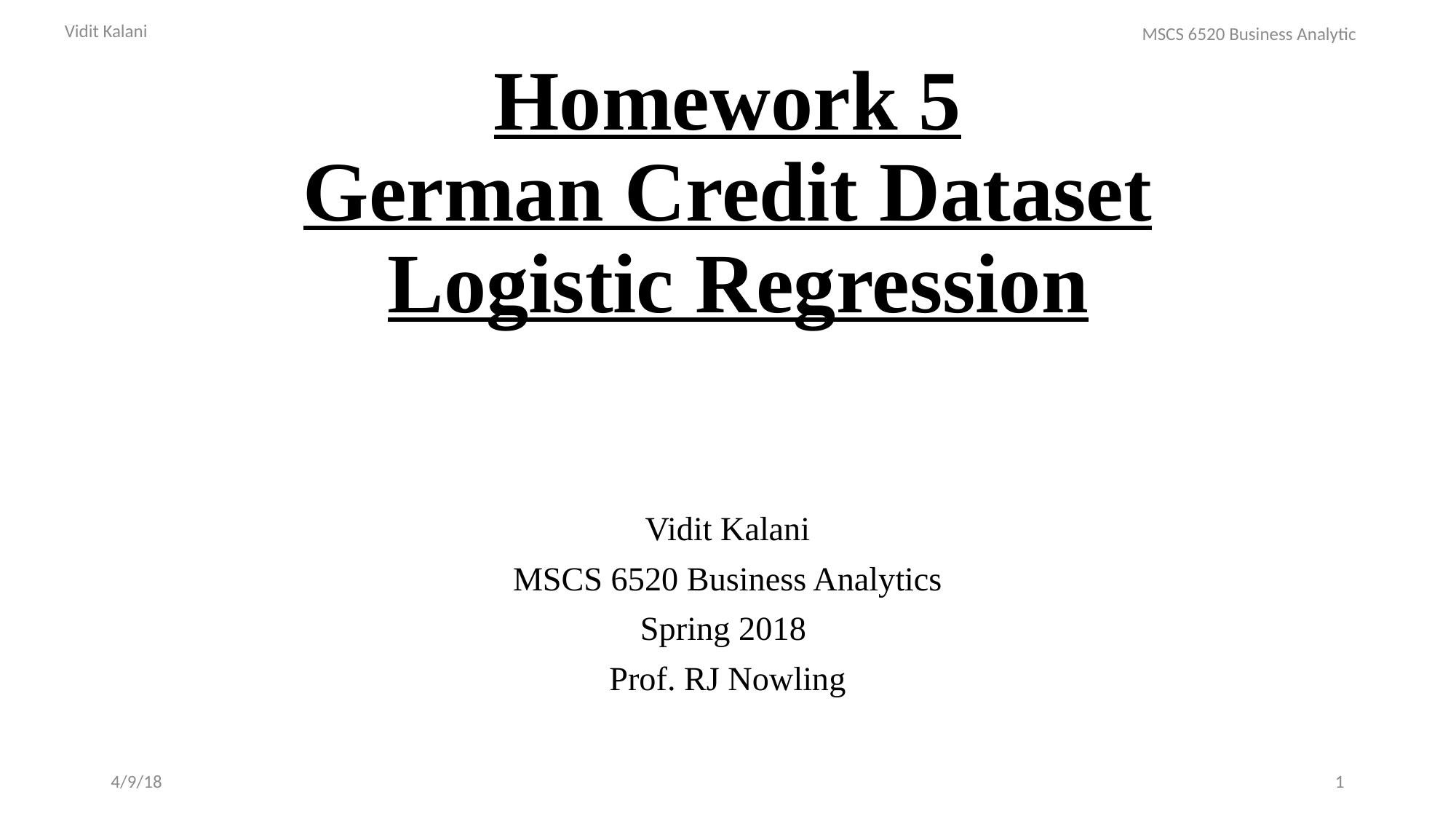

Vidit Kalani
MSCS 6520 Business Analytic
# Homework 5 German Credit Dataset  Logistic Regression
Vidit Kalani
 MSCS 6520 Business Analytics
Spring 2018
Prof. RJ Nowling

4/9/18
1